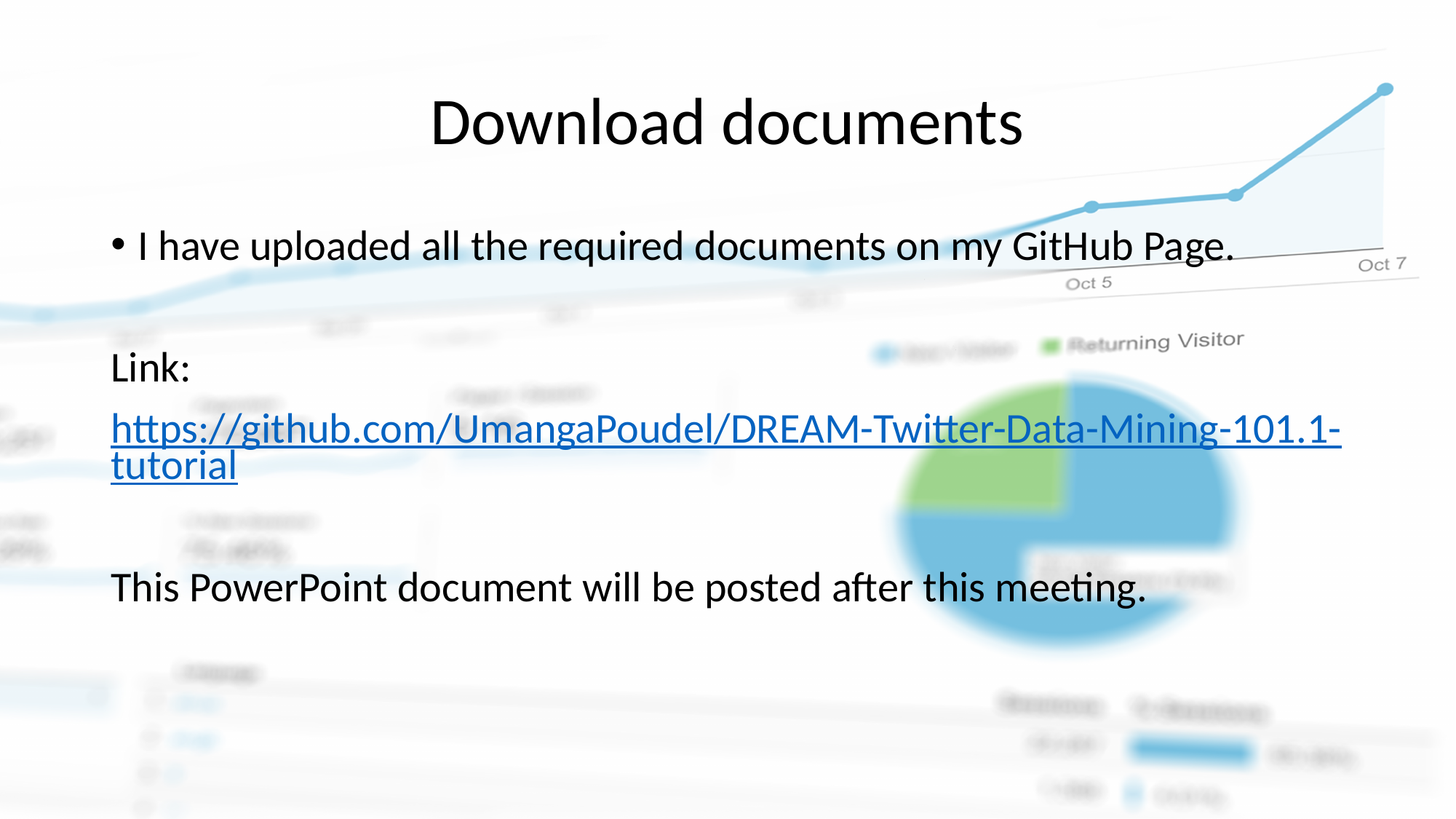

# Download documents
I have uploaded all the required documents on my GitHub Page.

Link:
https://github.com/UmangaPoudel/DREAM-Twitter-Data-Mining-101.1-tutorial

This PowerPoint document will be posted after this meeting.